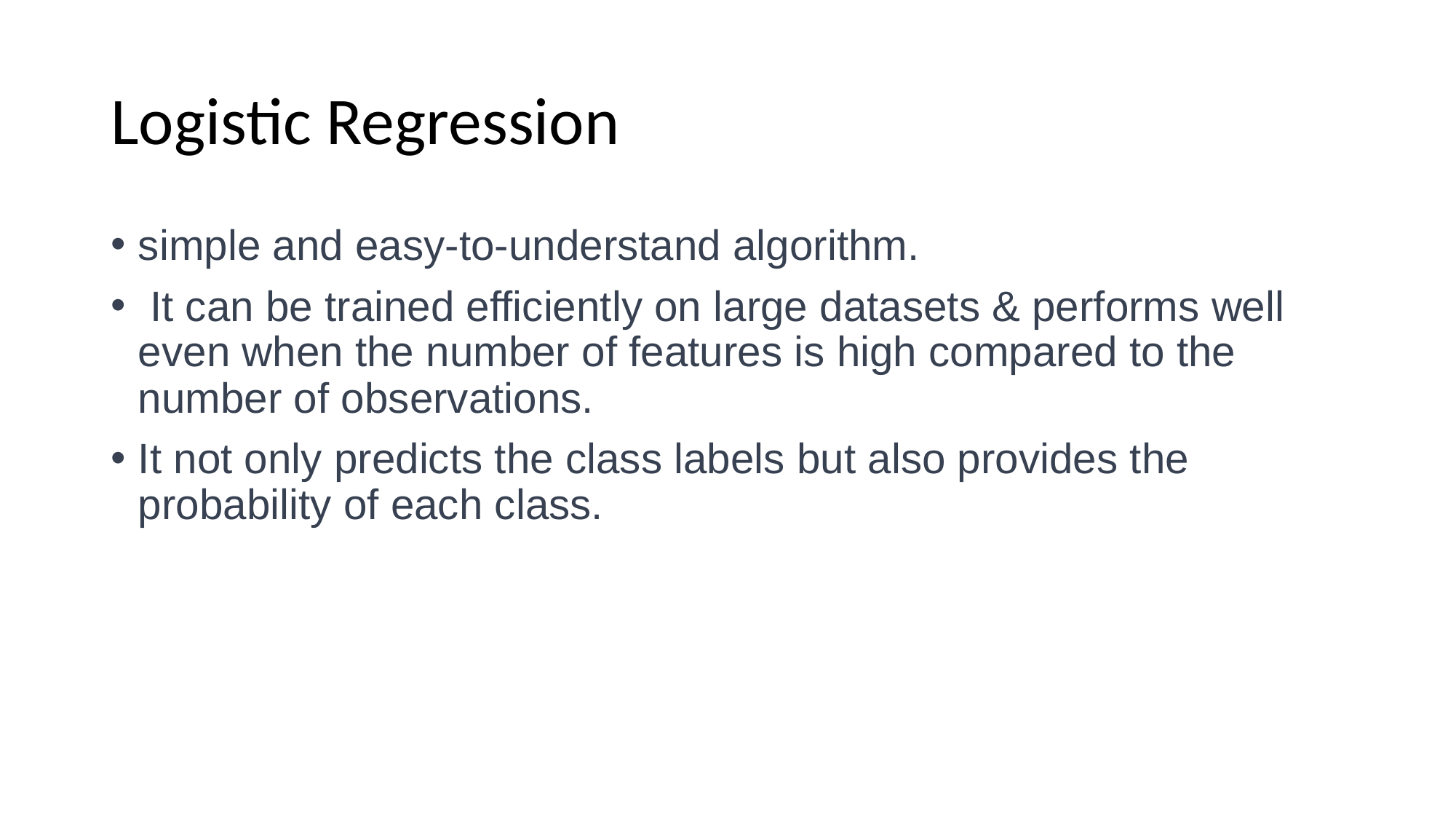

# Logistic Regression
simple and easy-to-understand algorithm.
 It can be trained efficiently on large datasets & performs well even when the number of features is high compared to the number of observations.
It not only predicts the class labels but also provides the probability of each class.